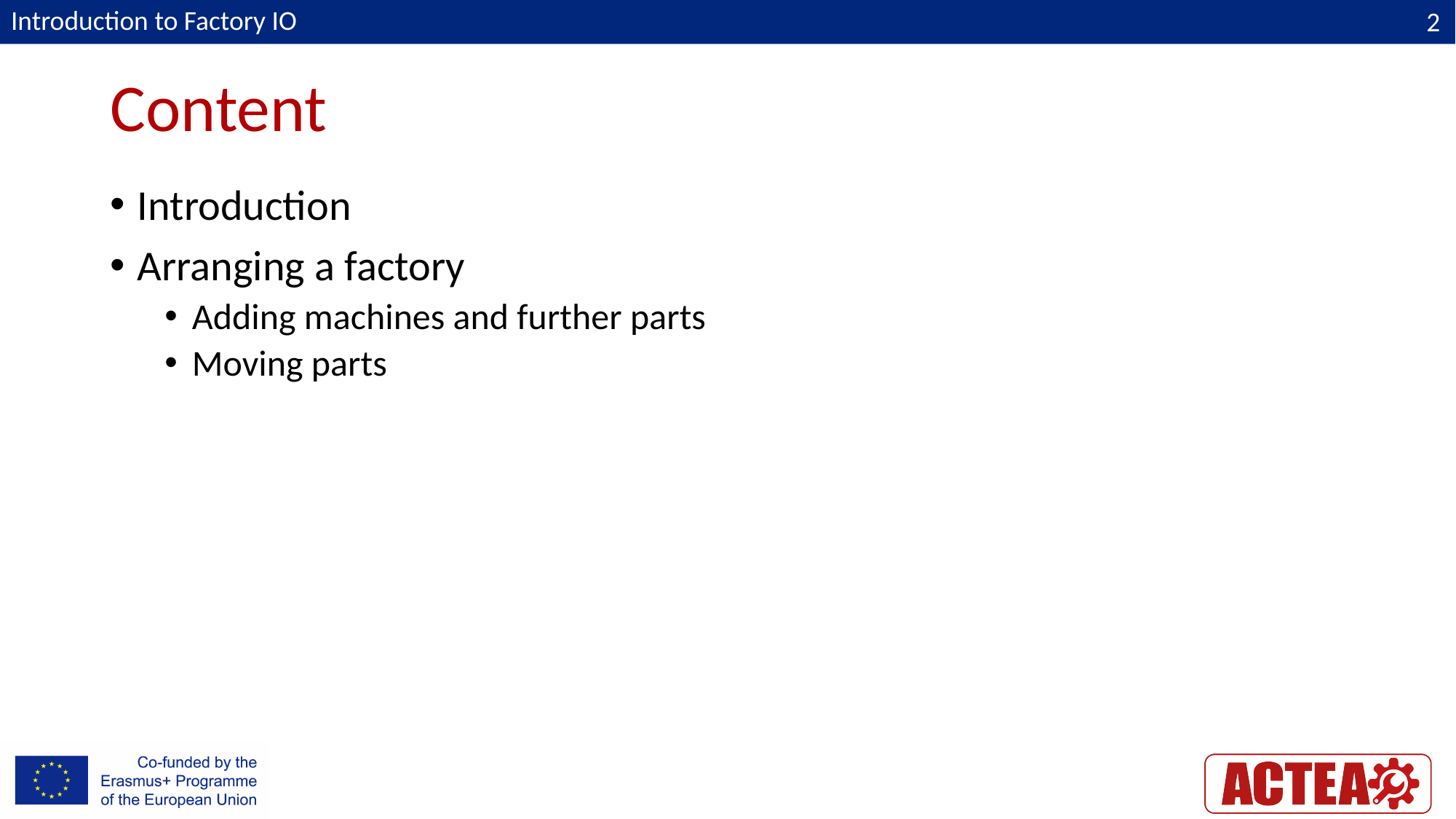

Introduction to Factory IO
# Content
Introduction
Arranging a factory
Adding machines and further parts
Moving parts